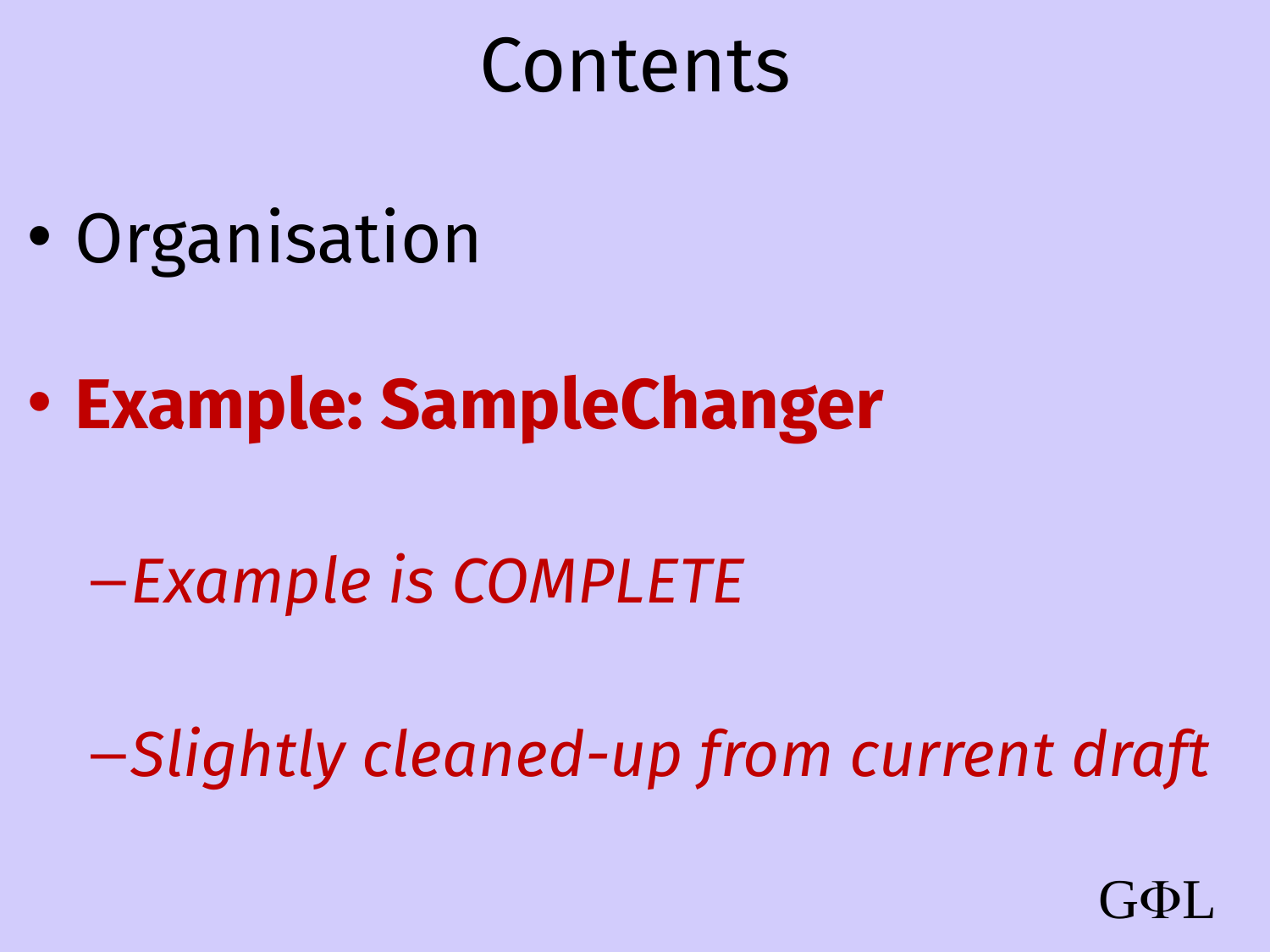

# Contents

Organisation

Example: SampleChanger

Example is COMPLETE

Slightly cleaned-up from current draft

GΦL